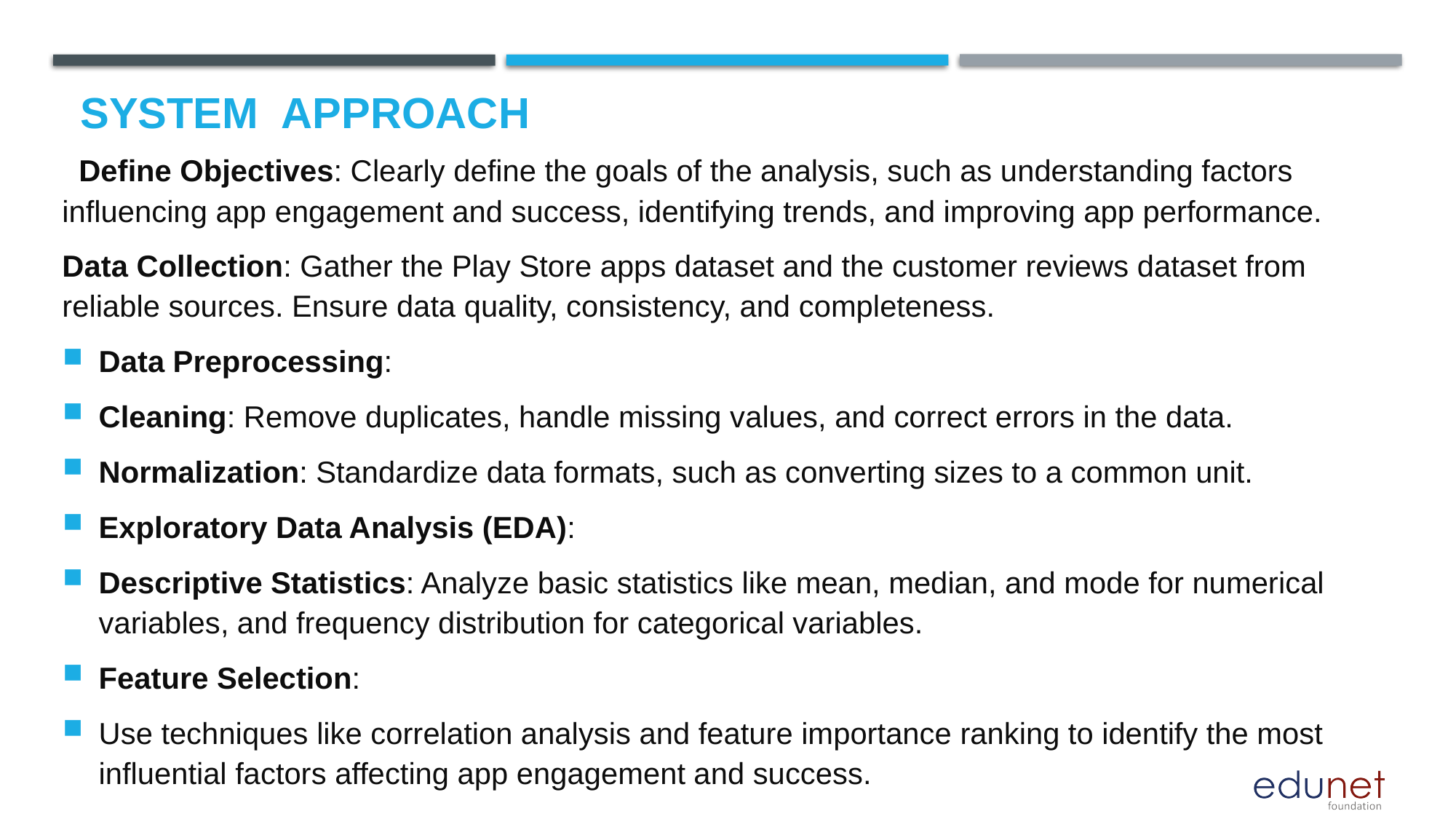

# System  Approach
  Define Objectives: Clearly define the goals of the analysis, such as understanding factors influencing app engagement and success, identifying trends, and improving app performance.
Data Collection: Gather the Play Store apps dataset and the customer reviews dataset from reliable sources. Ensure data quality, consistency, and completeness.
Data Preprocessing:
Cleaning: Remove duplicates, handle missing values, and correct errors in the data.
Normalization: Standardize data formats, such as converting sizes to a common unit.
Exploratory Data Analysis (EDA):
Descriptive Statistics: Analyze basic statistics like mean, median, and mode for numerical variables, and frequency distribution for categorical variables.
Feature Selection:
Use techniques like correlation analysis and feature importance ranking to identify the most influential factors affecting app engagement and success.